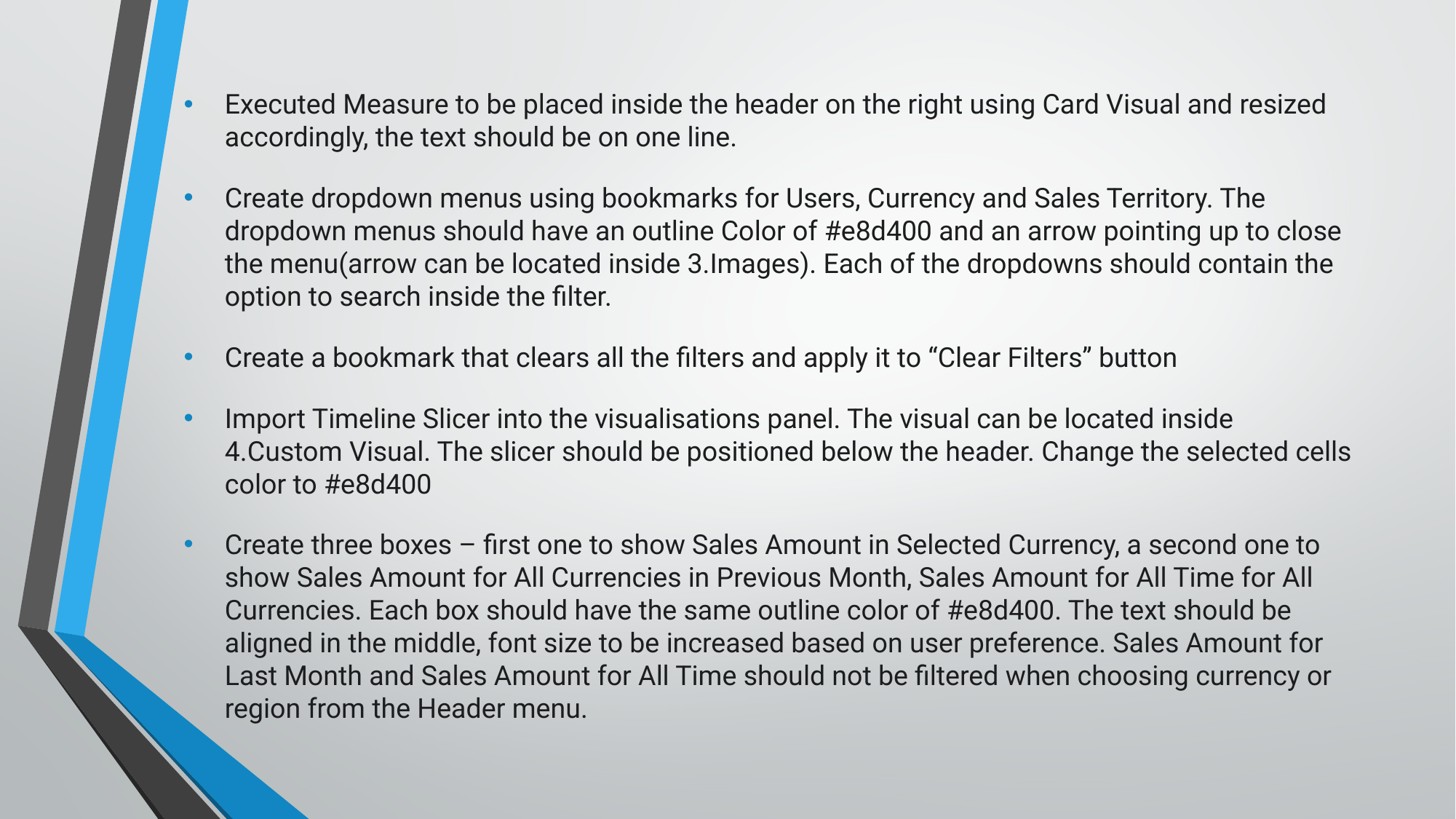

Executed Measure to be placed inside the header on the right using Card Visual and resized accordingly, the text should be on one line.
Create dropdown menus using bookmarks for Users, Currency and Sales Territory. The dropdown menus should have an outline Color of #e8d400 and an arrow pointing up to close the menu(arrow can be located inside 3.Images). Each of the dropdowns should contain the option to search inside the filter.
Create a bookmark that clears all the filters and apply it to “Clear Filters” button
Import Timeline Slicer into the visualisations panel. The visual can be located inside 4.Custom Visual. The slicer should be positioned below the header. Change the selected cells color to #e8d400
Create three boxes – first one to show Sales Amount in Selected Currency, a second one to show Sales Amount for All Currencies in Previous Month, Sales Amount for All Time for All Currencies. Each box should have the same outline color of #e8d400. The text should be aligned in the middle, font size to be increased based on user preference. Sales Amount for Last Month and Sales Amount for All Time should not be filtered when choosing currency or region from the Header menu.